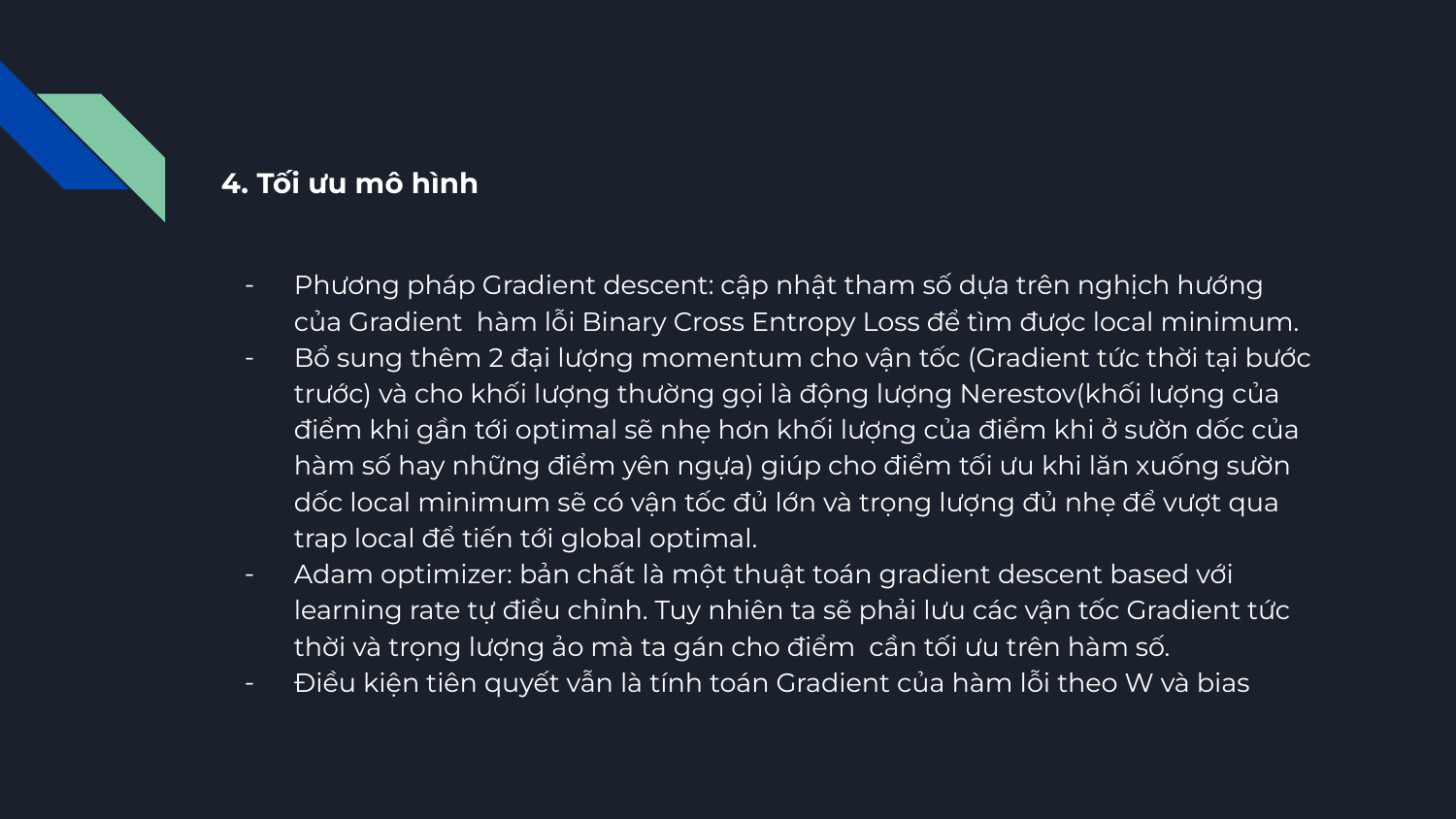

# 4. Tối ưu mô hình
Phương pháp Gradient descent: cập nhật tham số dựa trên nghịch hướng của Gradient  hàm lỗi Binary Cross Entropy Loss để tìm được local minimum.
Bổ sung thêm 2 đại lượng momentum cho vận tốc (Gradient tức thời tại bước trước) và cho khối lượng thường gọi là động lượng Nerestov(khối lượng của điểm khi gần tới optimal sẽ nhẹ hơn khối lượng của điểm khi ở sườn dốc của hàm số hay những điểm yên ngựa) giúp cho điểm tối ưu khi lăn xuống sườn dốc local minimum sẽ có vận tốc đủ lớn và trọng lượng đủ nhẹ để vượt qua trap local để tiến tới global optimal.
Adam optimizer: bản chất là một thuật toán gradient descent based với learning rate tự điều chỉnh. Tuy nhiên ta sẽ phải lưu các vận tốc Gradient tức thời và trọng lượng ảo mà ta gán cho điểm  cần tối ưu trên hàm số.
Điều kiện tiên quyết vẫn là tính toán Gradient của hàm lỗi theo W và bias